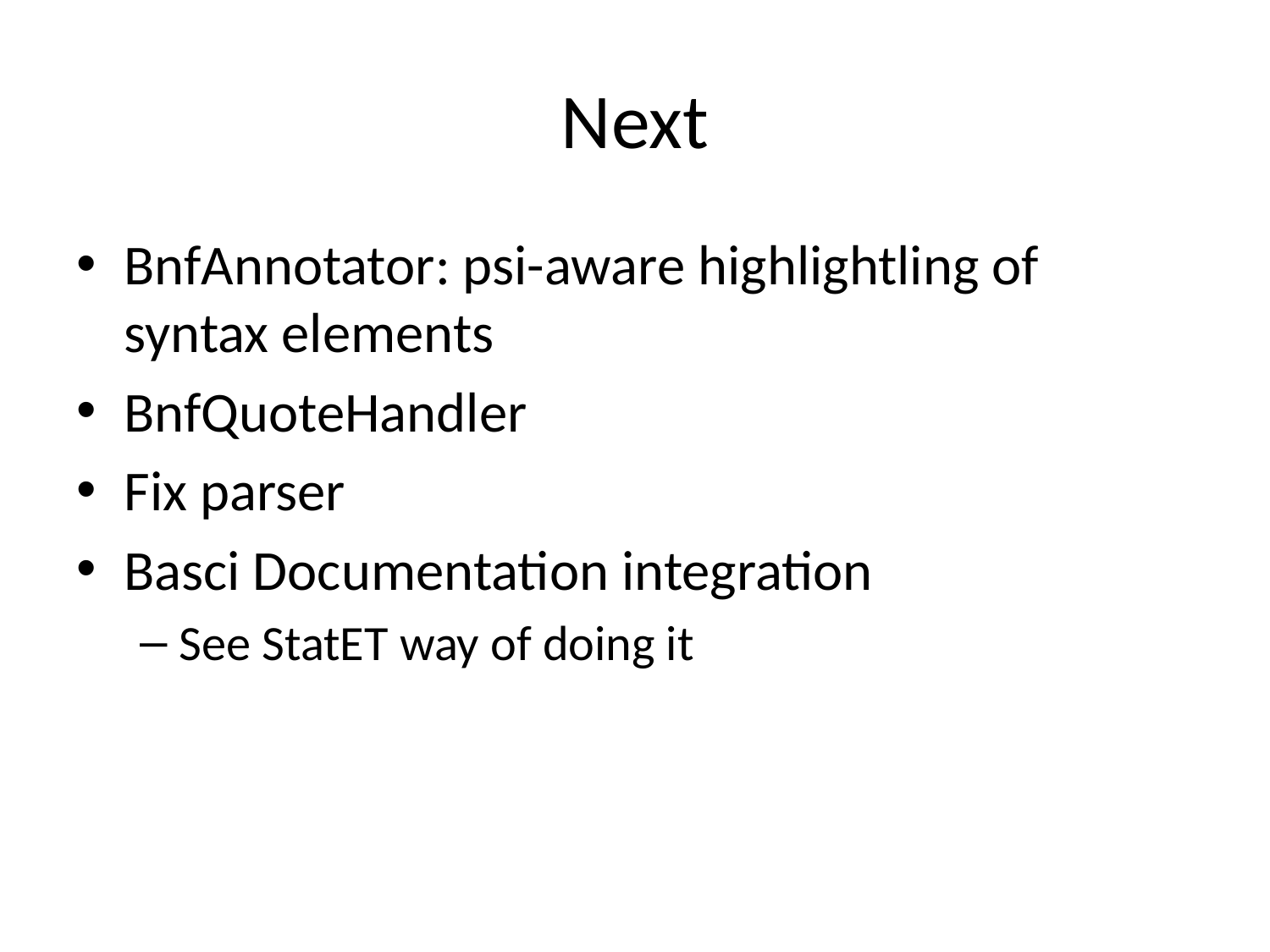

# Next
BnfAnnotator: psi-aware highlightling of syntax elements
BnfQuoteHandler
Fix parser
Basci Documentation integration
See StatET way of doing it